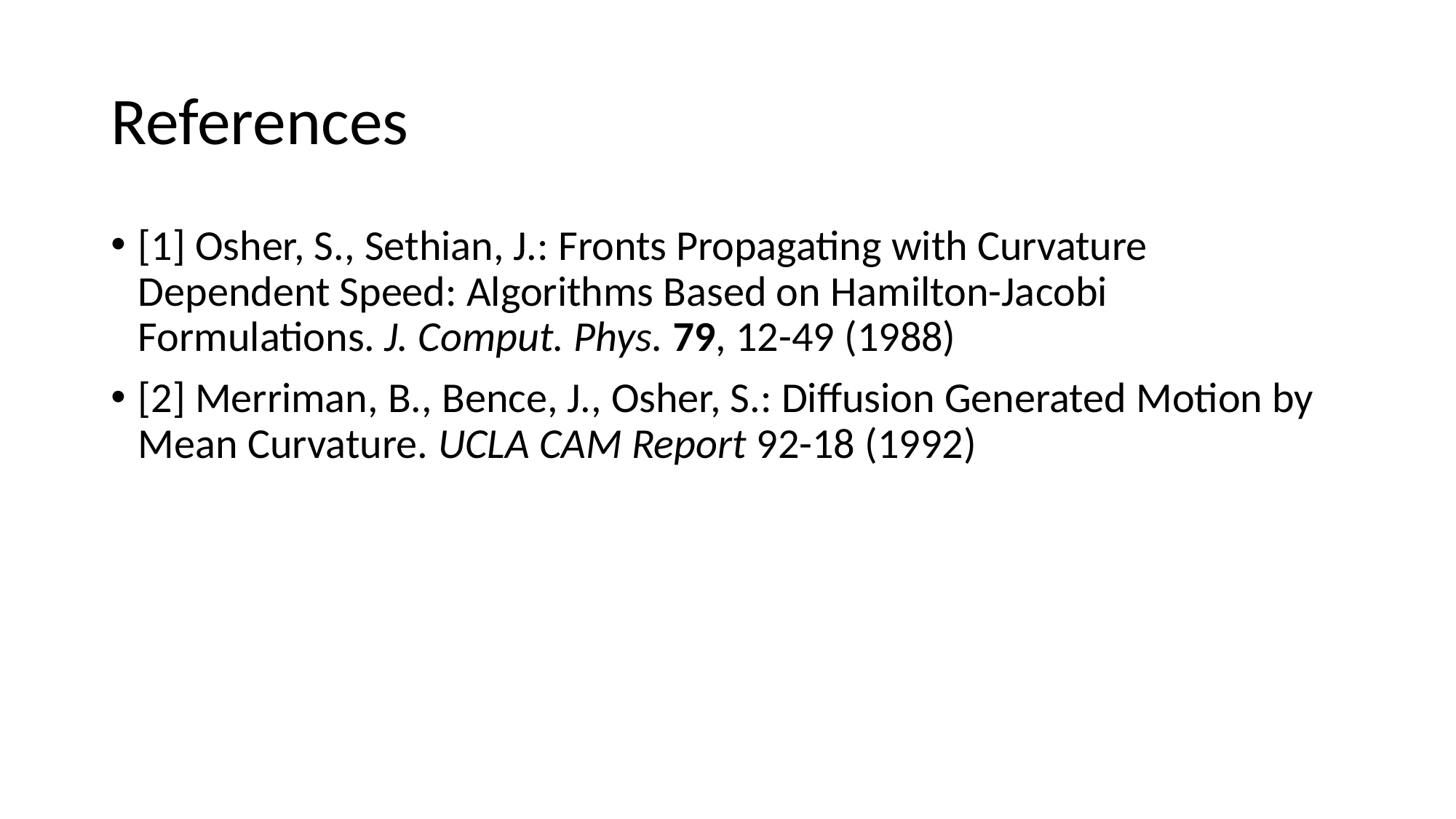

# References
[1] Osher, S., Sethian, J.: Fronts Propagating with Curvature Dependent Speed: Algorithms Based on Hamilton-Jacobi Formulations. J. Comput. Phys. 79, 12-49 (1988)
[2] Merriman, B., Bence, J., Osher, S.: Diffusion Generated Motion by Mean Curvature. UCLA CAM Report 92-18 (1992)